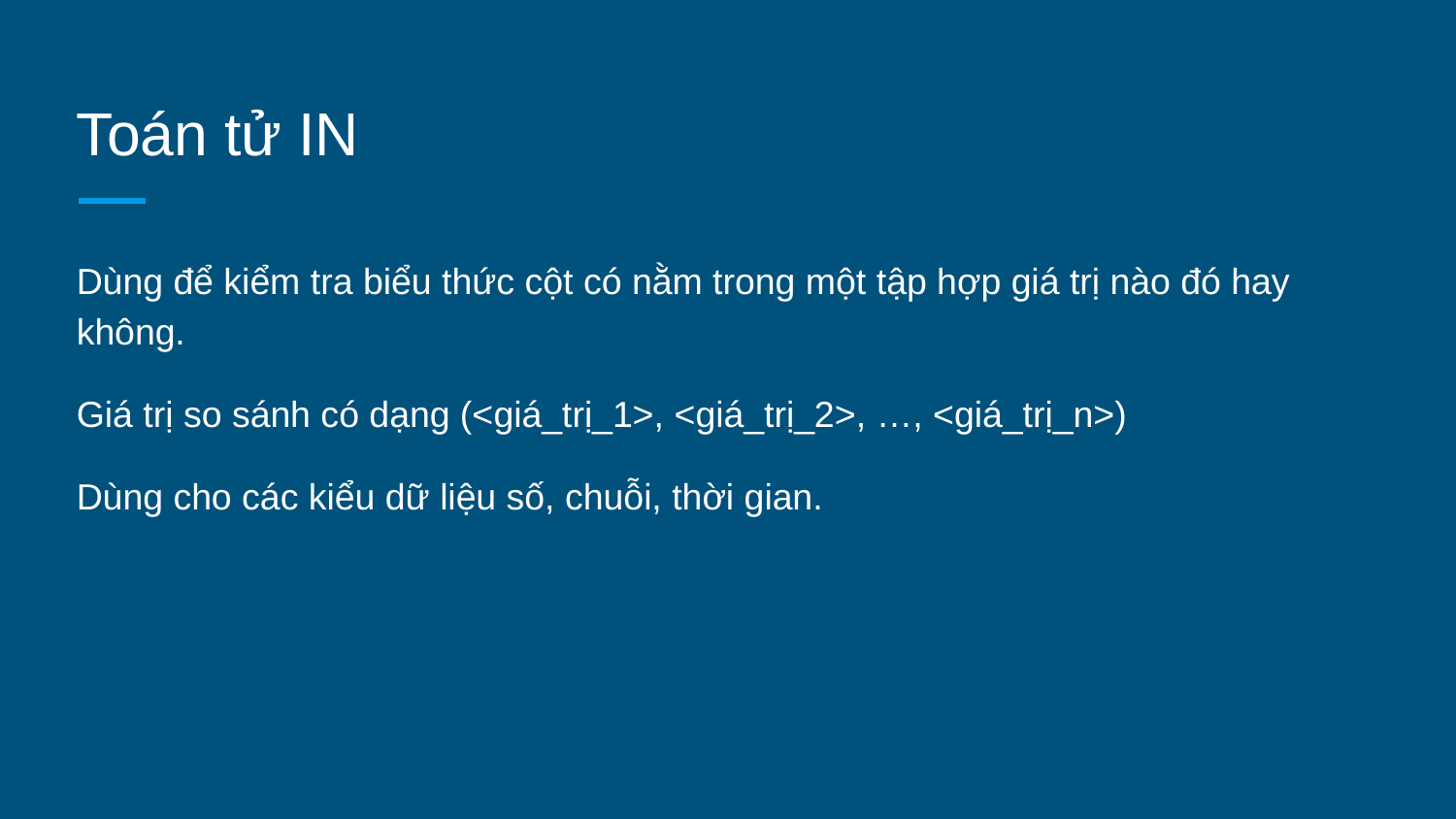

# Toán tử IN
Dùng để kiểm tra biểu thức cột có nằm trong một tập hợp giá trị nào đó hay không.
Giá trị so sánh có dạng (<giá_trị_1>, <giá_trị_2>, …, <giá_trị_n>)
Dùng cho các kiểu dữ liệu số, chuỗi, thời gian.